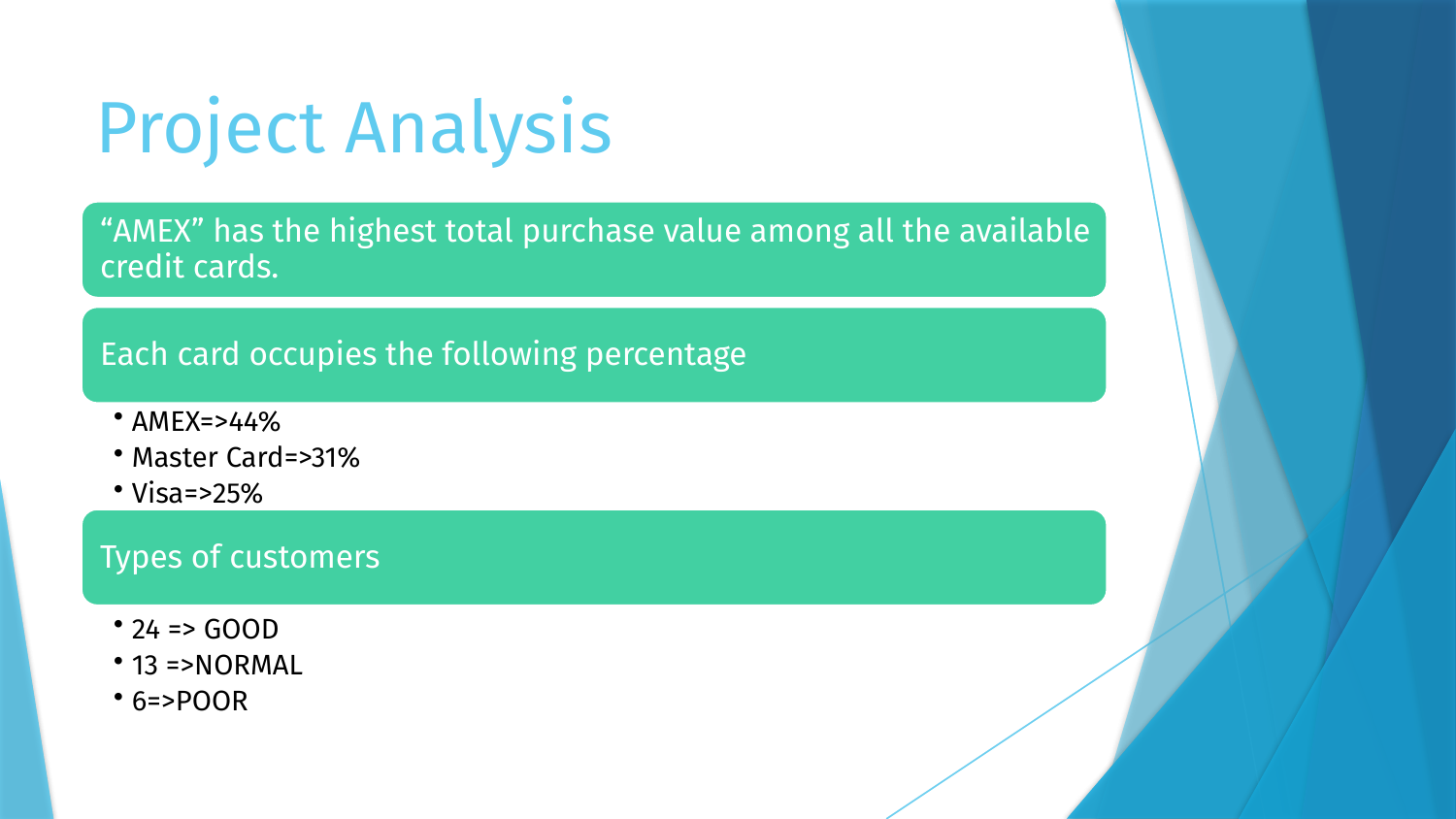

# Project Analysis
“AMEX” has the highest total purchase value among all the available credit cards.
Each card occupies the following percentage
AMEX=>44%
Master Card=>31%
Visa=>25%
Types of customers
24 => GOOD
13 =>NORMAL
6=>POOR